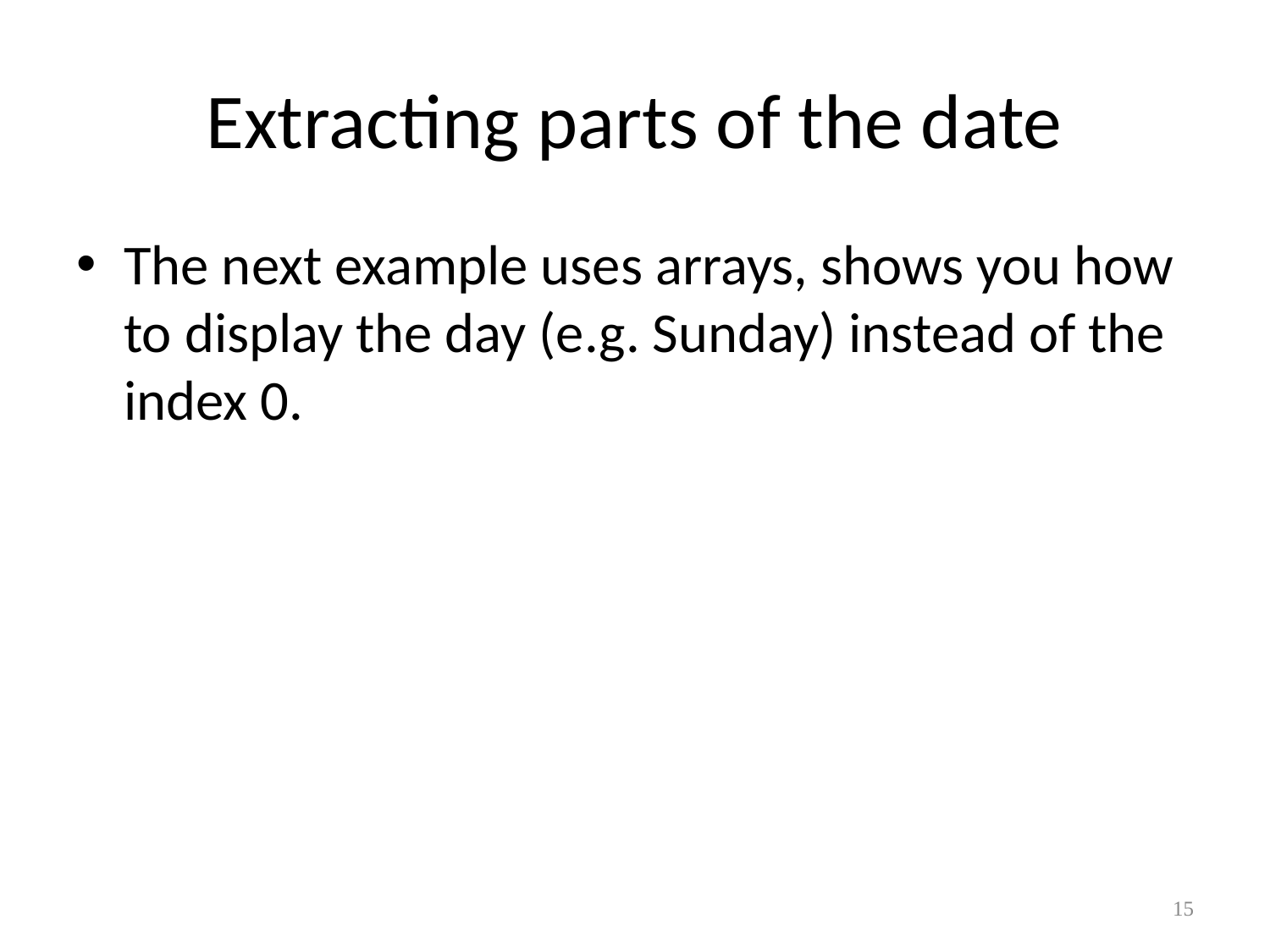

# Extracting parts of the date
The next example uses arrays, shows you how to display the day (e.g. Sunday) instead of the index 0.
15